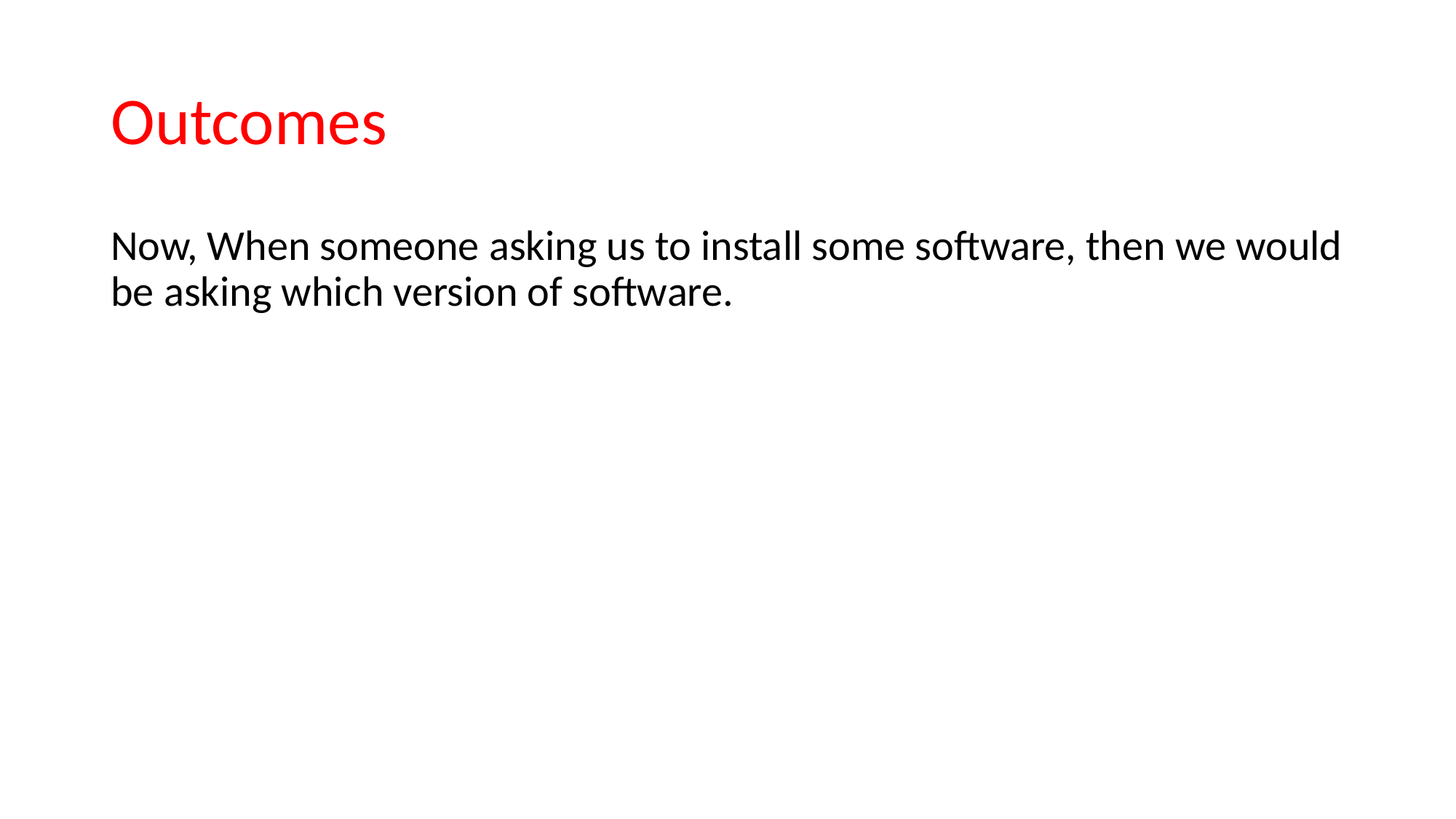

# Outcomes
Now, When someone asking us to install some software, then we would be asking which version of software.